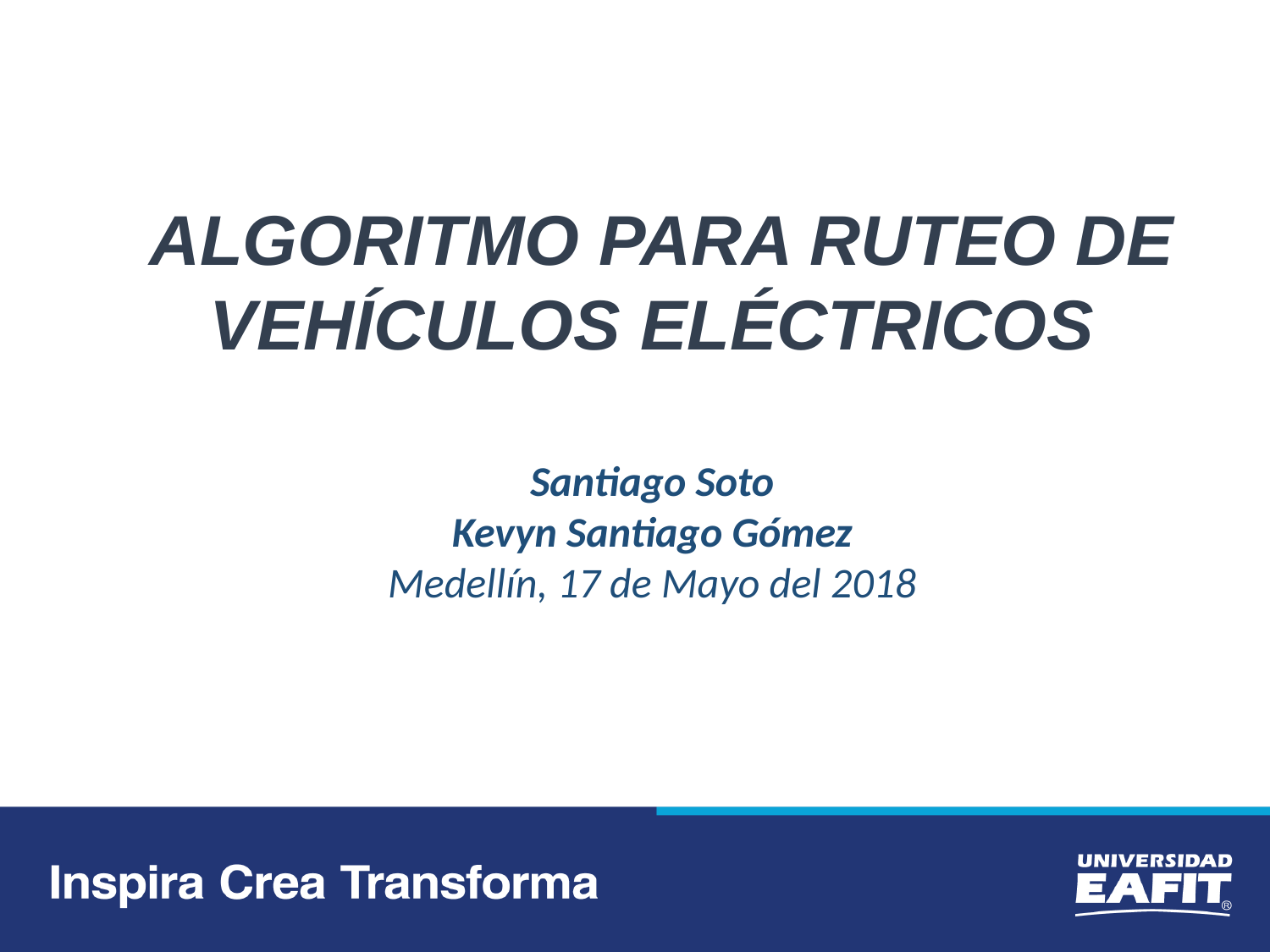

ALGORITMO PARA RUTEO DE VEHÍCULOS ELÉCTRICOS

Santiago Soto
Kevyn Santiago Gómez
Medellín, 17 de Mayo del 2018